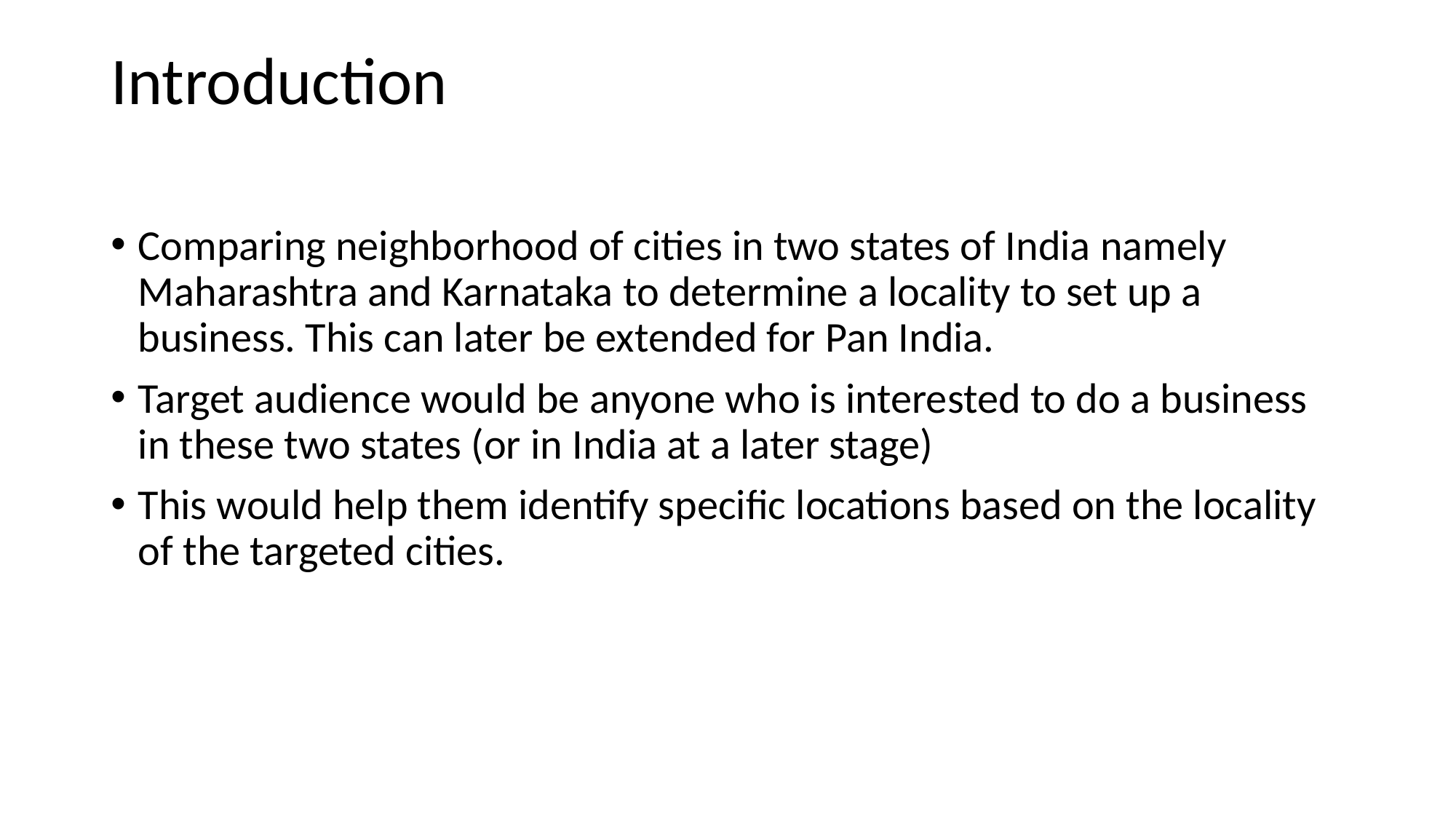

# Introduction
Comparing neighborhood of cities in two states of India namely Maharashtra and Karnataka to determine a locality to set up a business. This can later be extended for Pan India.
Target audience would be anyone who is interested to do a business in these two states (or in India at a later stage)
This would help them identify specific locations based on the locality of the targeted cities.